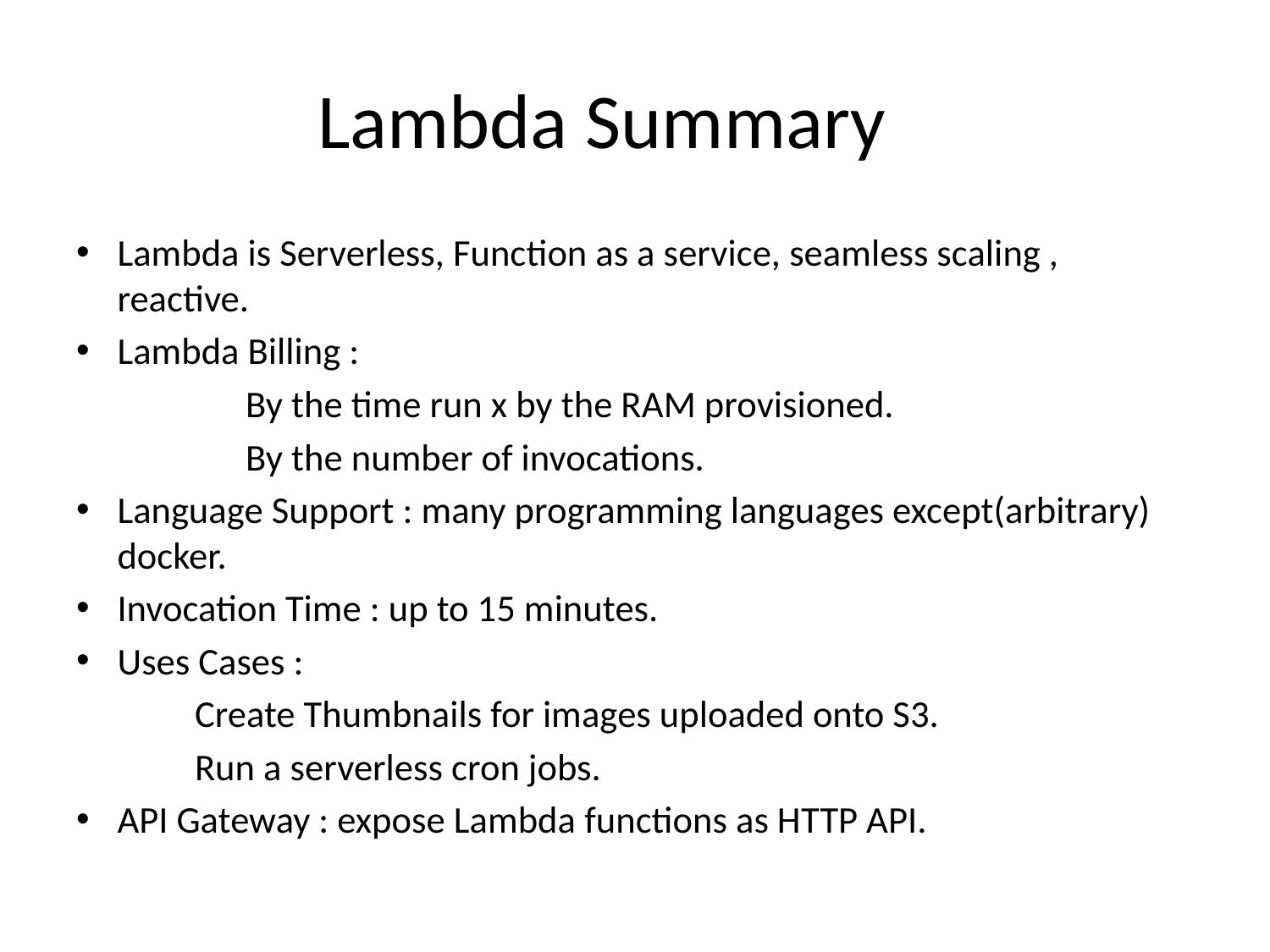

# Lambda Summary
Lambda is Serverless, Function as a service, seamless scaling , reactive.
Lambda Billing :
                    By the time run x by the RAM provisioned.
                    By the number of invocations.
Language Support : many programming languages except(arbitrary) docker.
Invocation Time : up to 15 minutes.
Uses Cases :
              Create Thumbnails for images uploaded onto S3.
              Run a serverless cron jobs.
API Gateway : expose Lambda functions as HTTP API.